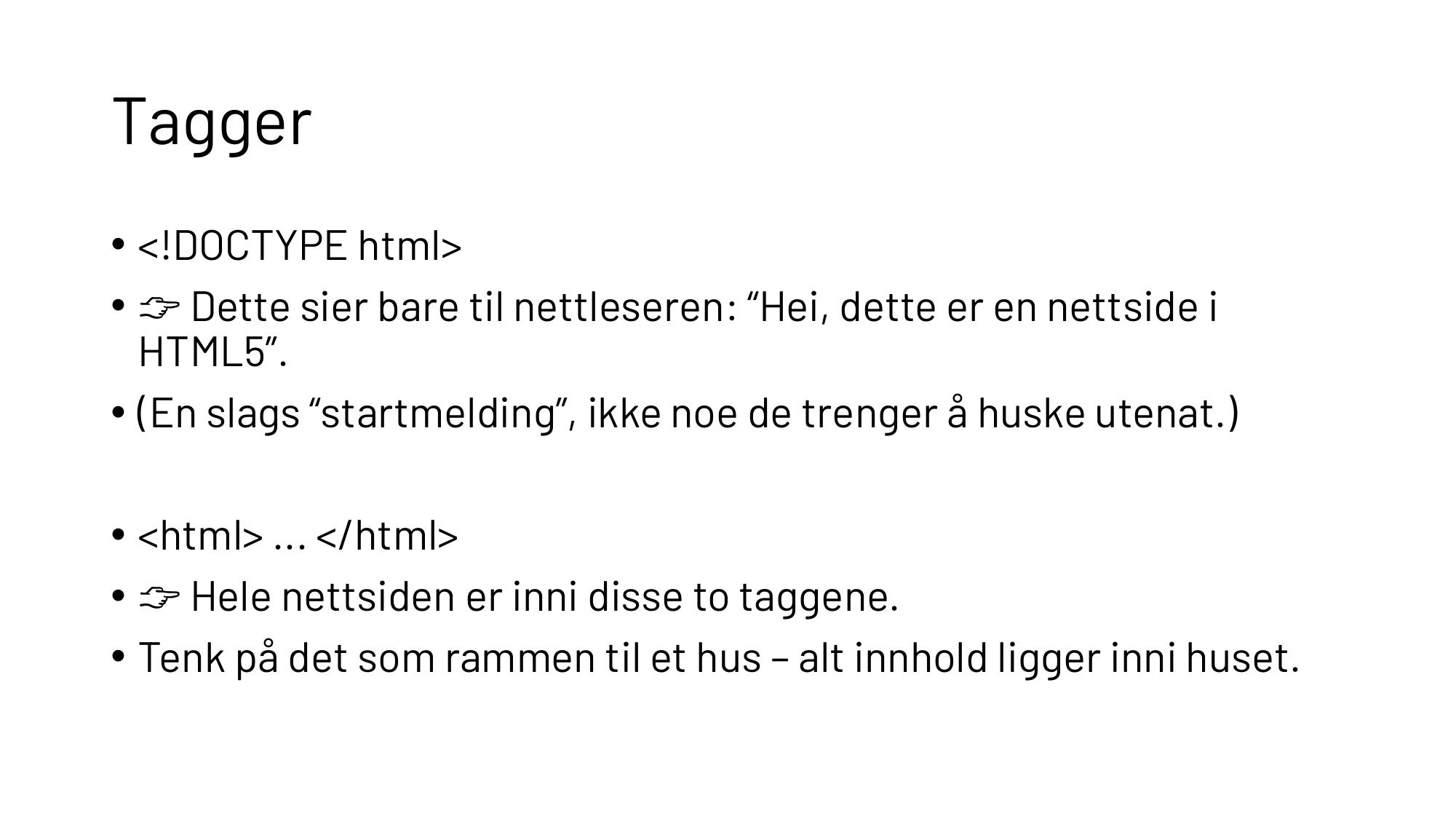

# Tagger
<!DOCTYPE html>
👉 Dette sier bare til nettleseren: “Hei, dette er en nettside i HTML5”.
(En slags “startmelding”, ikke noe de trenger å huske utenat.)

<html> ... </html>
👉 Hele nettsiden er inni disse to taggene.
Tenk på det som rammen til et hus – alt innhold ligger inni huset.